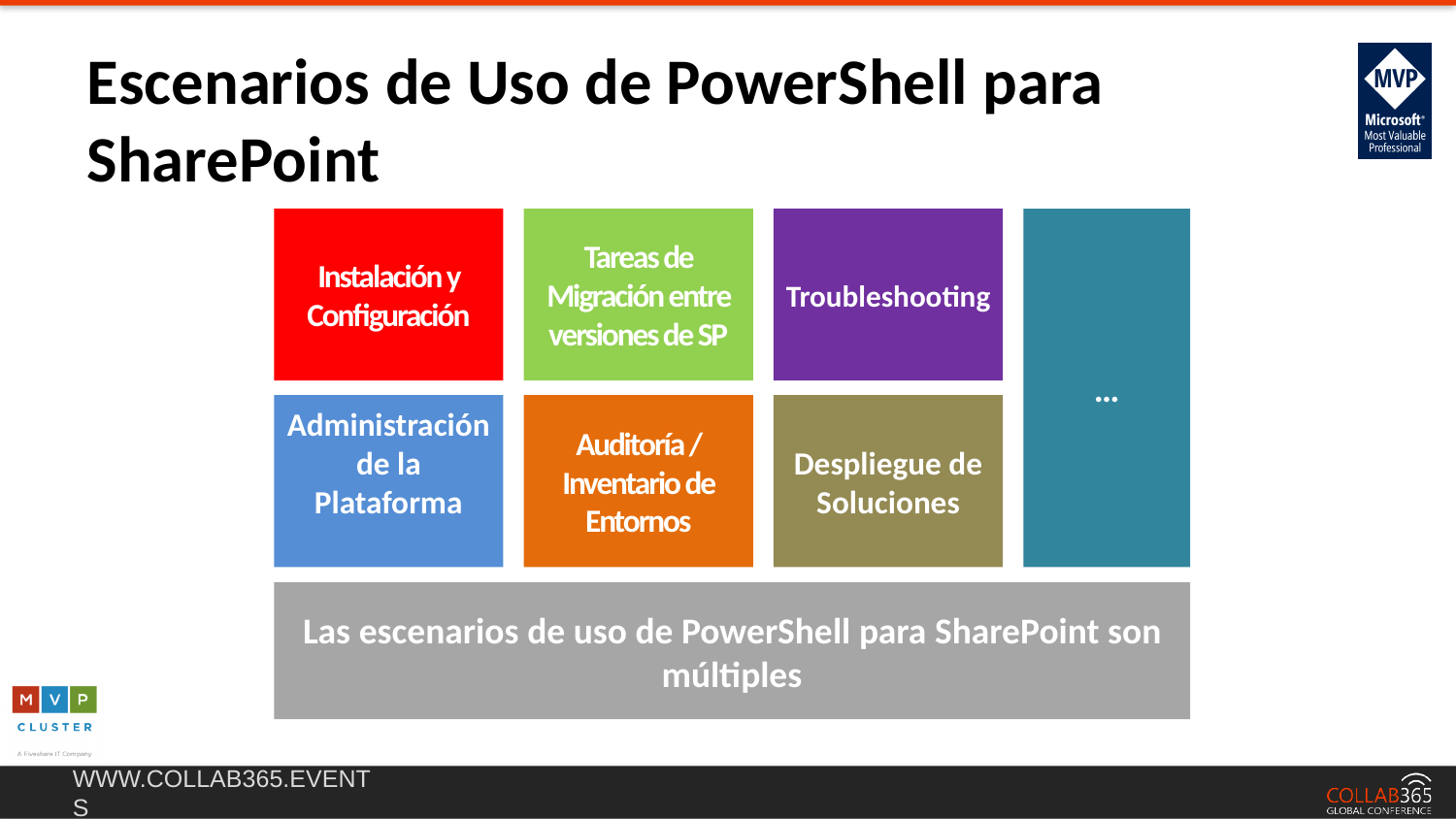

Escenarios de Uso de PowerShell para SharePoint
Instalación y Configuración
Tareas de Migración entre versiones de SP

Troubleshooting

…

Administración de la Plataforma

Auditoría / Inventario de Entornos

Despliegue de Soluciones

Las escenarios de uso de PowerShell para SharePoint son múltiples